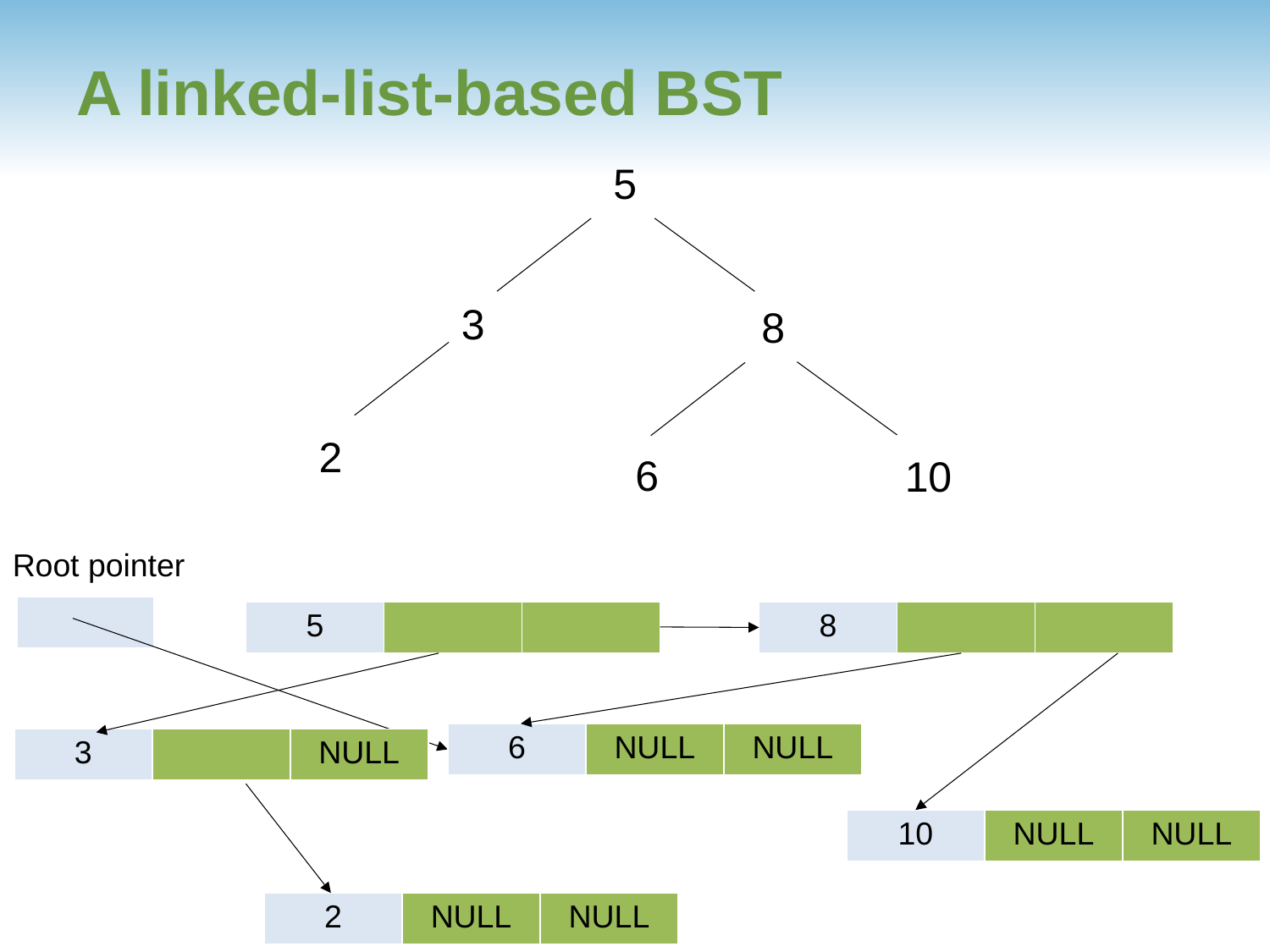

# A linked-list-based BST
5
3
8
2
6
10
Root pointer
|  |
| --- |
| 5 |  |  |
| --- | --- | --- |
| 8 |  |  |
| --- | --- | --- |
| 6 | NULL | NULL |
| --- | --- | --- |
| 3 |  | NULL |
| --- | --- | --- |
| 10 | NULL | NULL |
| --- | --- | --- |
| 2 | NULL | NULL |
| --- | --- | --- |